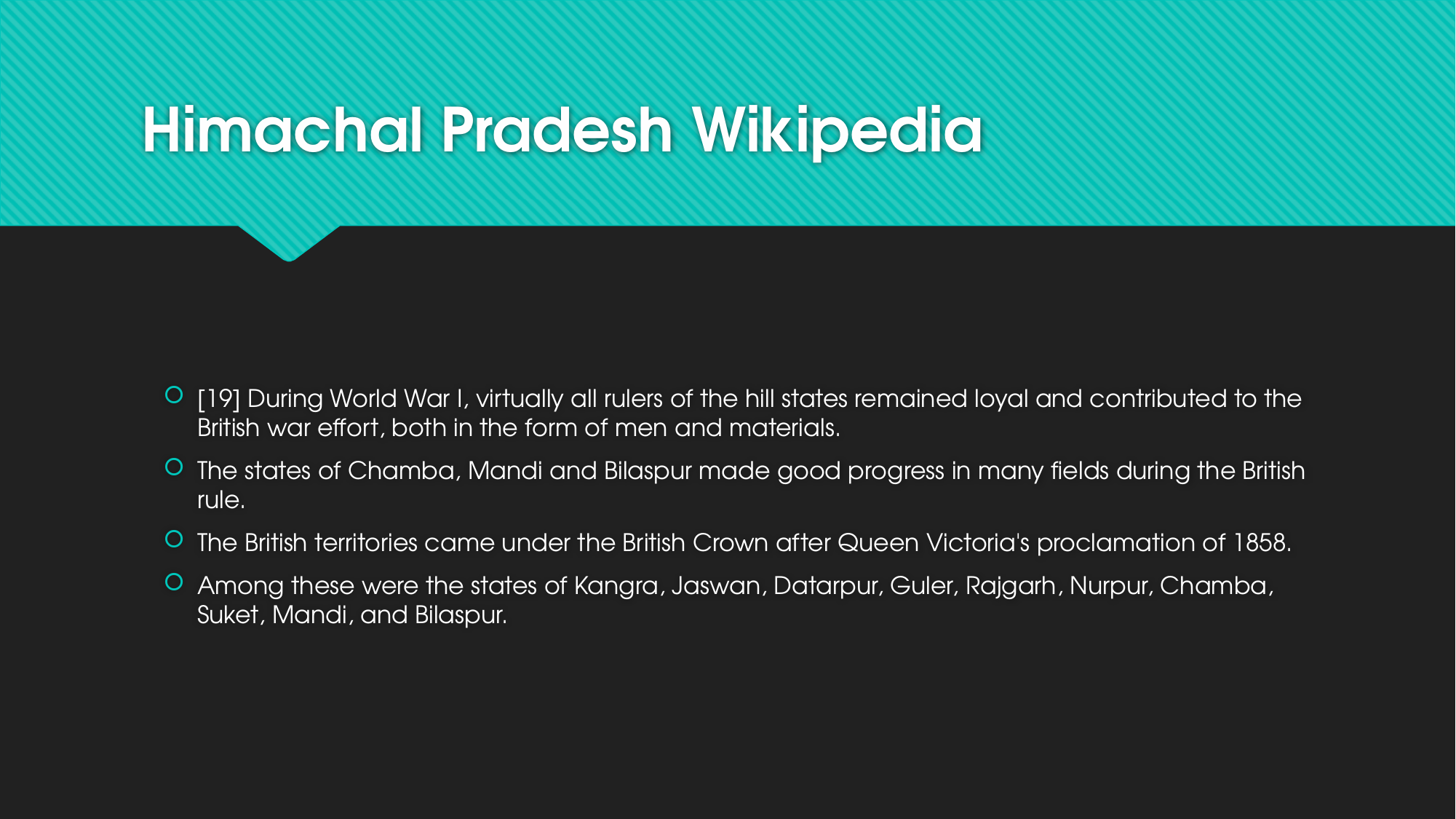

# Himachal Pradesh Wikipedia

[19] During World War I, virtually all rulers of the hill states remained loyal and contributed to the British war effort, both in the form of men and materials.
The states of Chamba, Mandi and Bilaspur made good progress in many fields during the British rule.
The British territories came under the British Crown after Queen Victoria's proclamation of 1858.
Among these were the states of Kangra, Jaswan, Datarpur, Guler, Rajgarh, Nurpur, Chamba, Suket, Mandi, and Bilaspur.